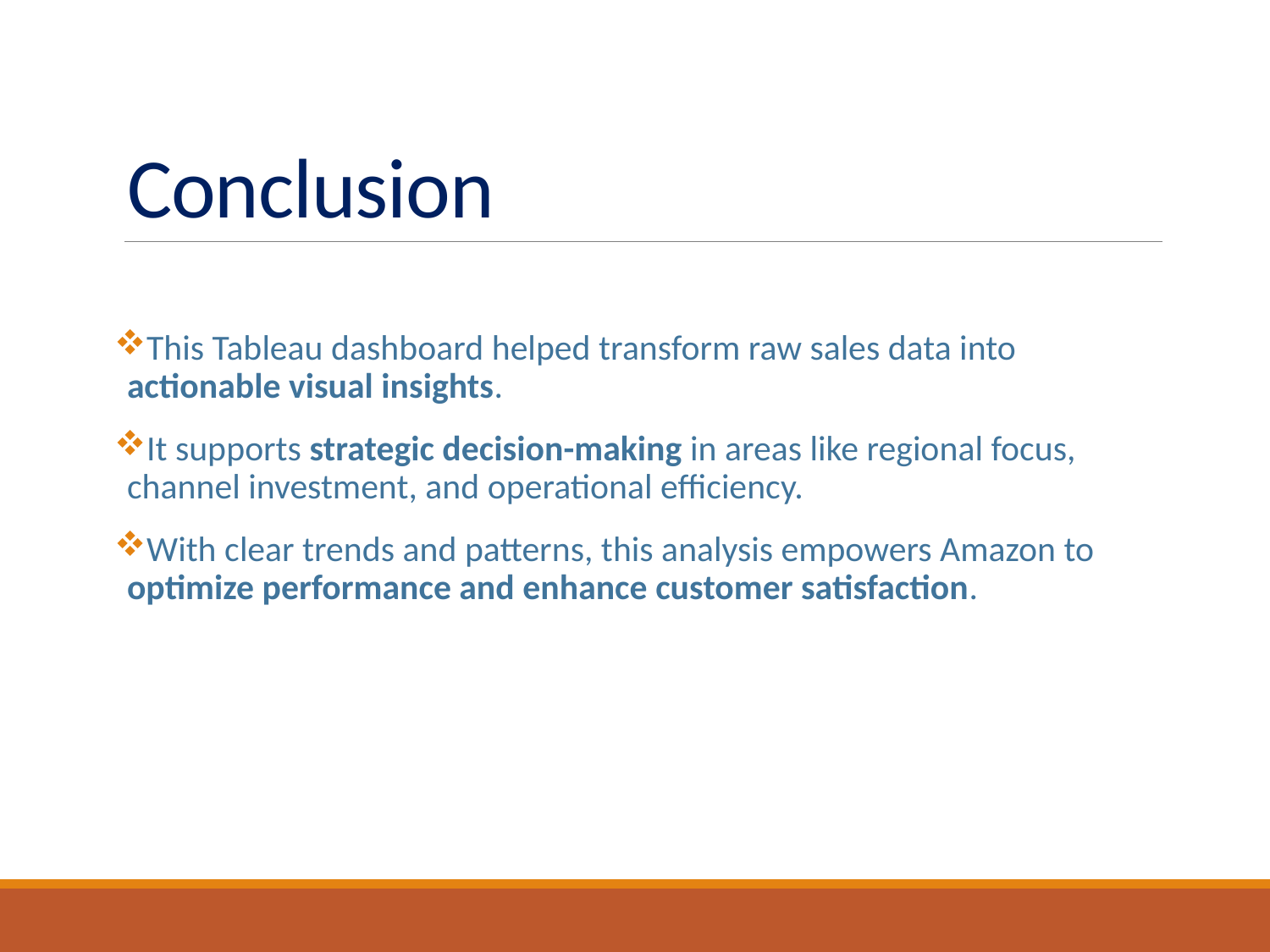

# Conclusion

This Tableau dashboard helped transform raw sales data into actionable visual insights.
It supports strategic decision-making in areas like regional focus, channel investment, and operational efficiency.
With clear trends and patterns, this analysis empowers Amazon to optimize performance and enhance customer satisfaction.